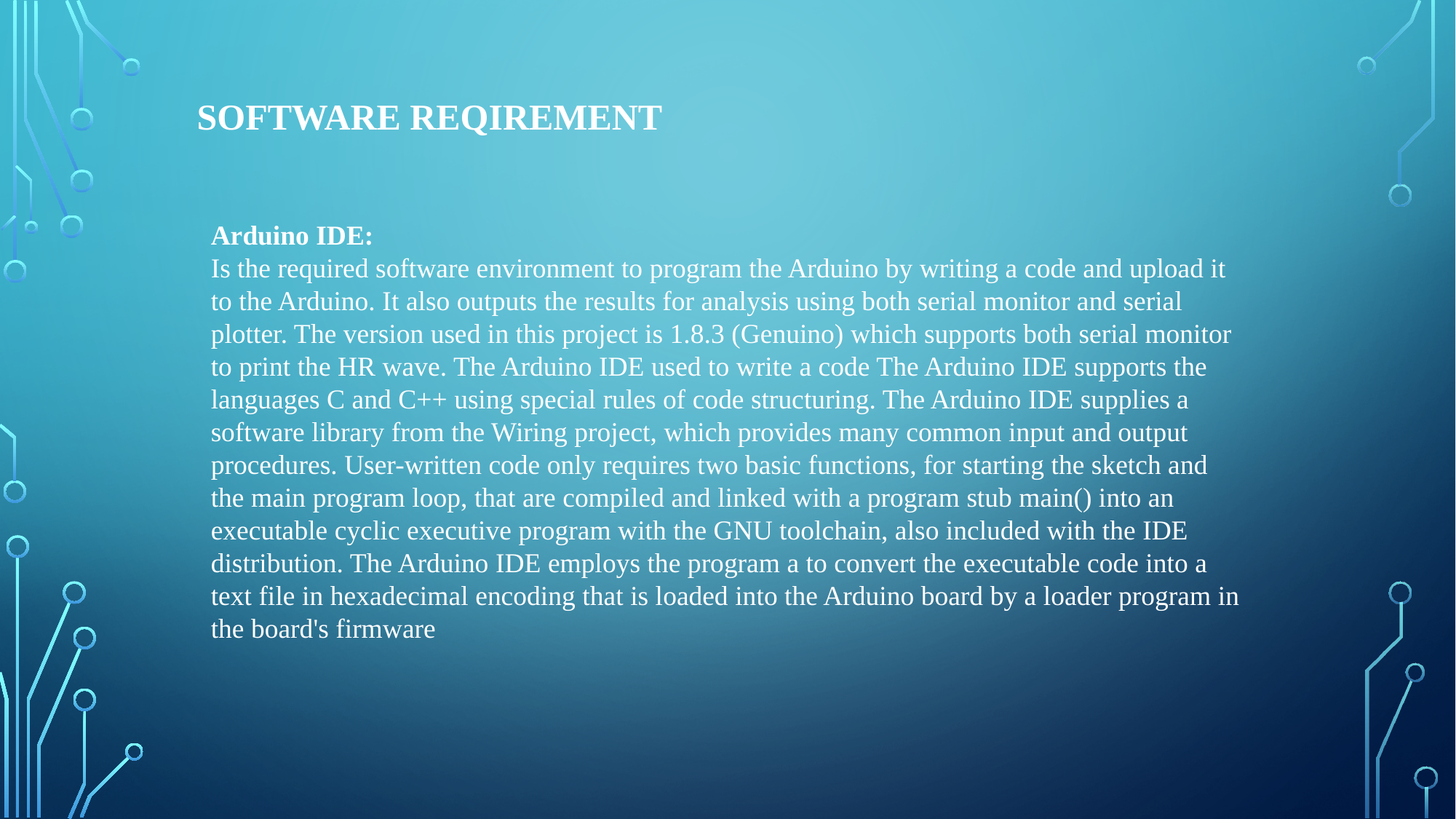

SOFTWARE REQIREMENT

Arduino IDE:
Is the required software environment to program the Arduino by writing a code and upload it to the Arduino. It also outputs the results for analysis using both serial monitor and serial plotter. The version used in this project is 1.8.3 (Genuino) which supports both serial monitor to print the HR wave. The Arduino IDE used to write a code The Arduino IDE supports the languages C and C++ using special rules of code structuring. The Arduino IDE supplies a software library from the Wiring project, which provides many common input and output procedures. User-written code only requires two basic functions, for starting the sketch and the main program loop, that are compiled and linked with a program stub main() into an executable cyclic executive program with the GNU toolchain, also included with the IDE distribution. The Arduino IDE employs the program a to convert the executable code into a text file in hexadecimal encoding that is loaded into the Arduino board by a loader program in the board's firmware